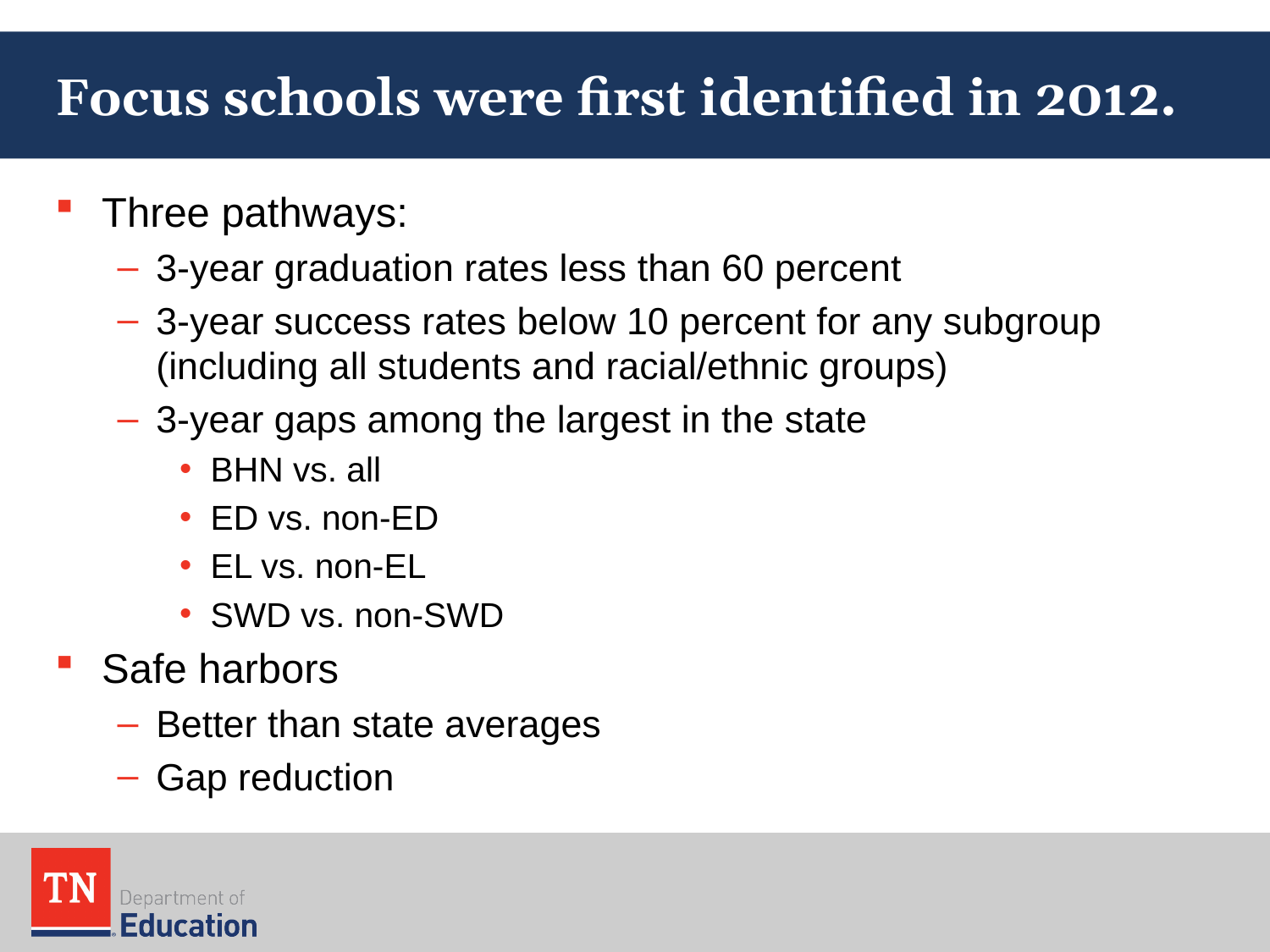

# Focus schools were first identified in 2012.
Three pathways:
3-year graduation rates less than 60 percent
3-year success rates below 10 percent for any subgroup (including all students and racial/ethnic groups)
3-year gaps among the largest in the state
BHN vs. all
ED vs. non-ED
EL vs. non-EL
SWD vs. non-SWD
Safe harbors
Better than state averages
Gap reduction